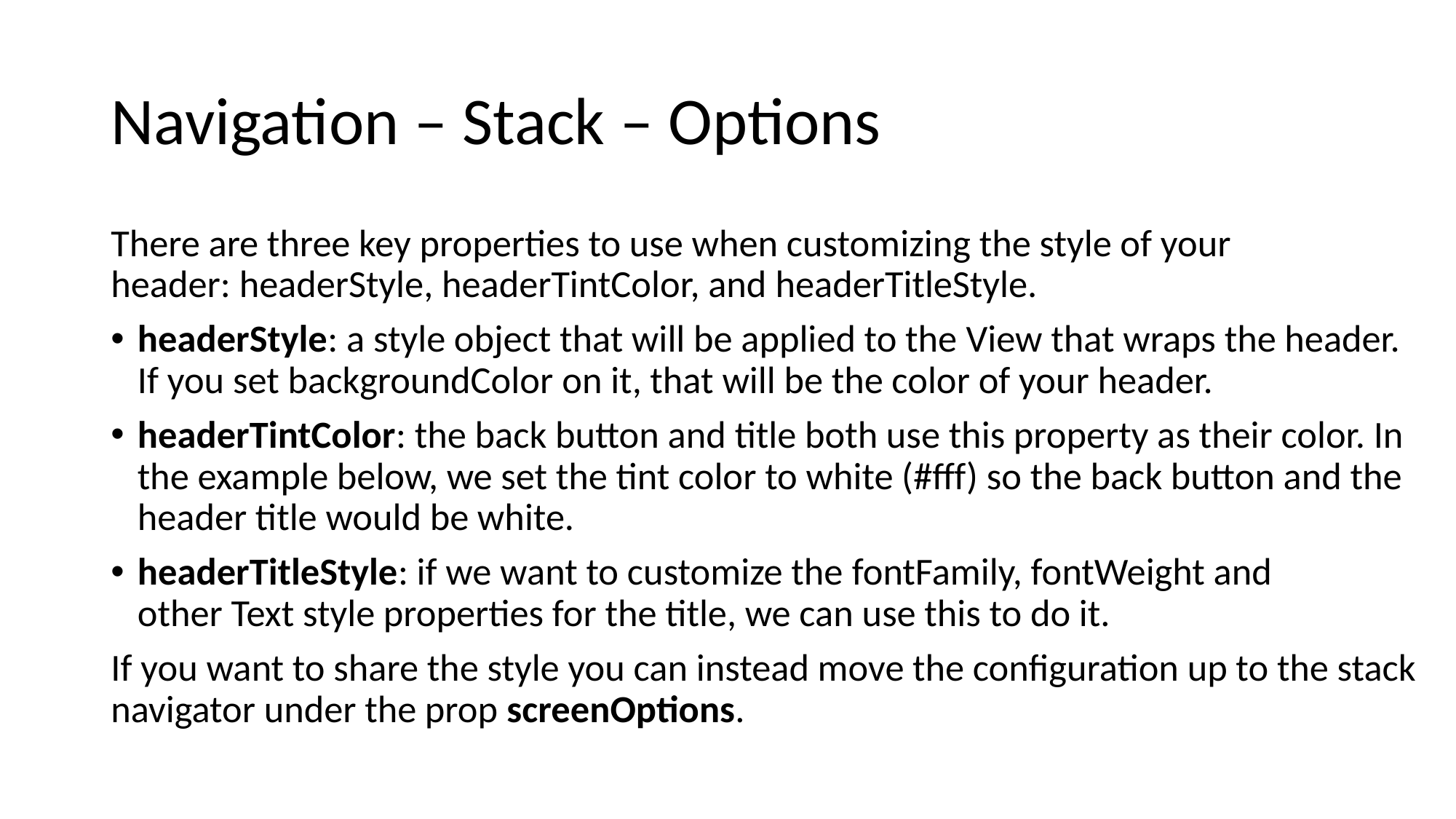

# Navigation – Stack – Options
There are three key properties to use when customizing the style of your header: headerStyle, headerTintColor, and headerTitleStyle.
headerStyle: a style object that will be applied to the View that wraps the header. If you set backgroundColor on it, that will be the color of your header.
headerTintColor: the back button and title both use this property as their color. In the example below, we set the tint color to white (#fff) so the back button and the header title would be white.
headerTitleStyle: if we want to customize the fontFamily, fontWeight and other Text style properties for the title, we can use this to do it.
If you want to share the style you can instead move the configuration up to the stack navigator under the prop screenOptions.